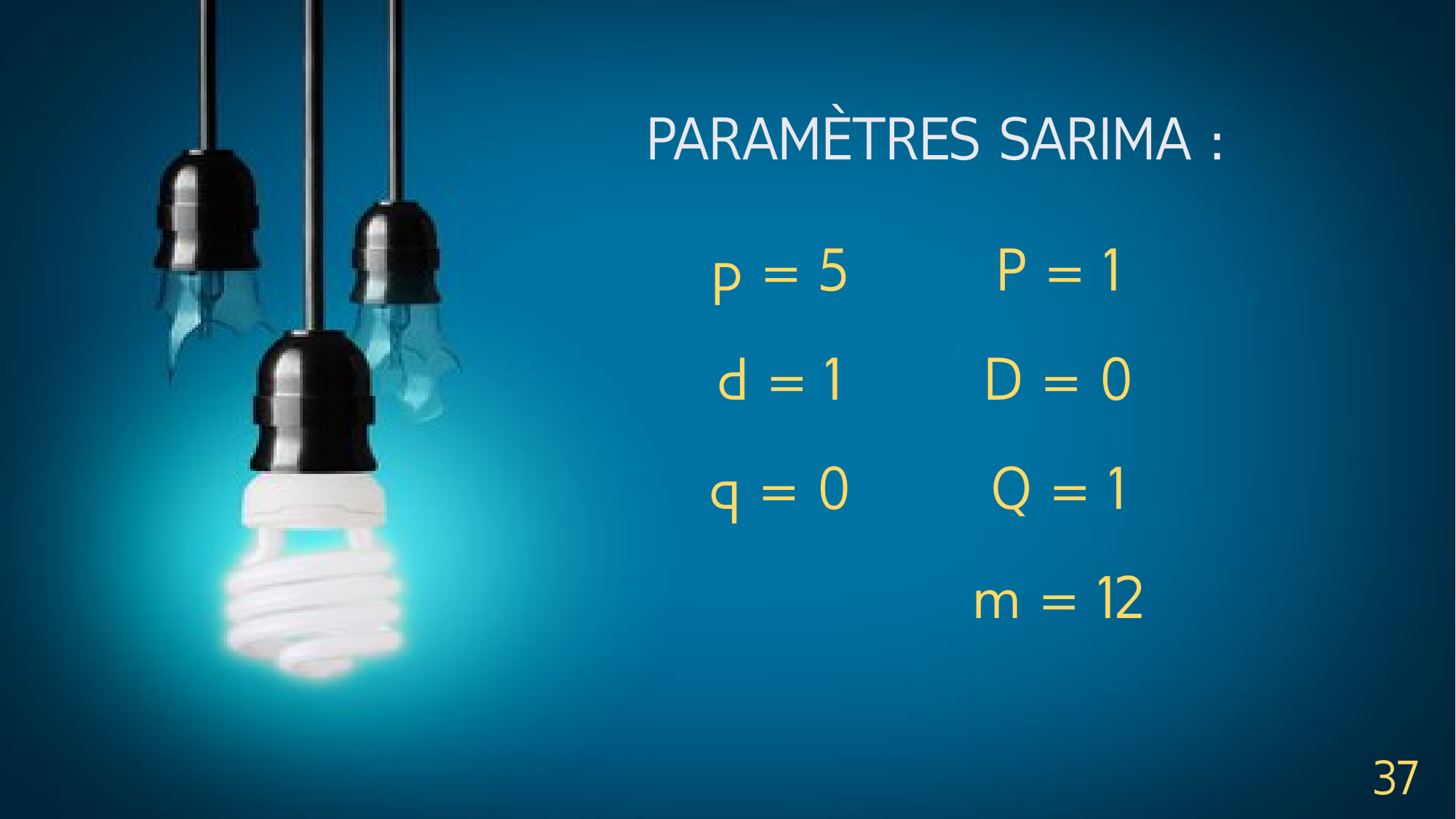

# PARAMÈTRES SARIMA :
p = 5
d = 1
q = 0
P = 1
D = 0
Q = 1
m = 12
37